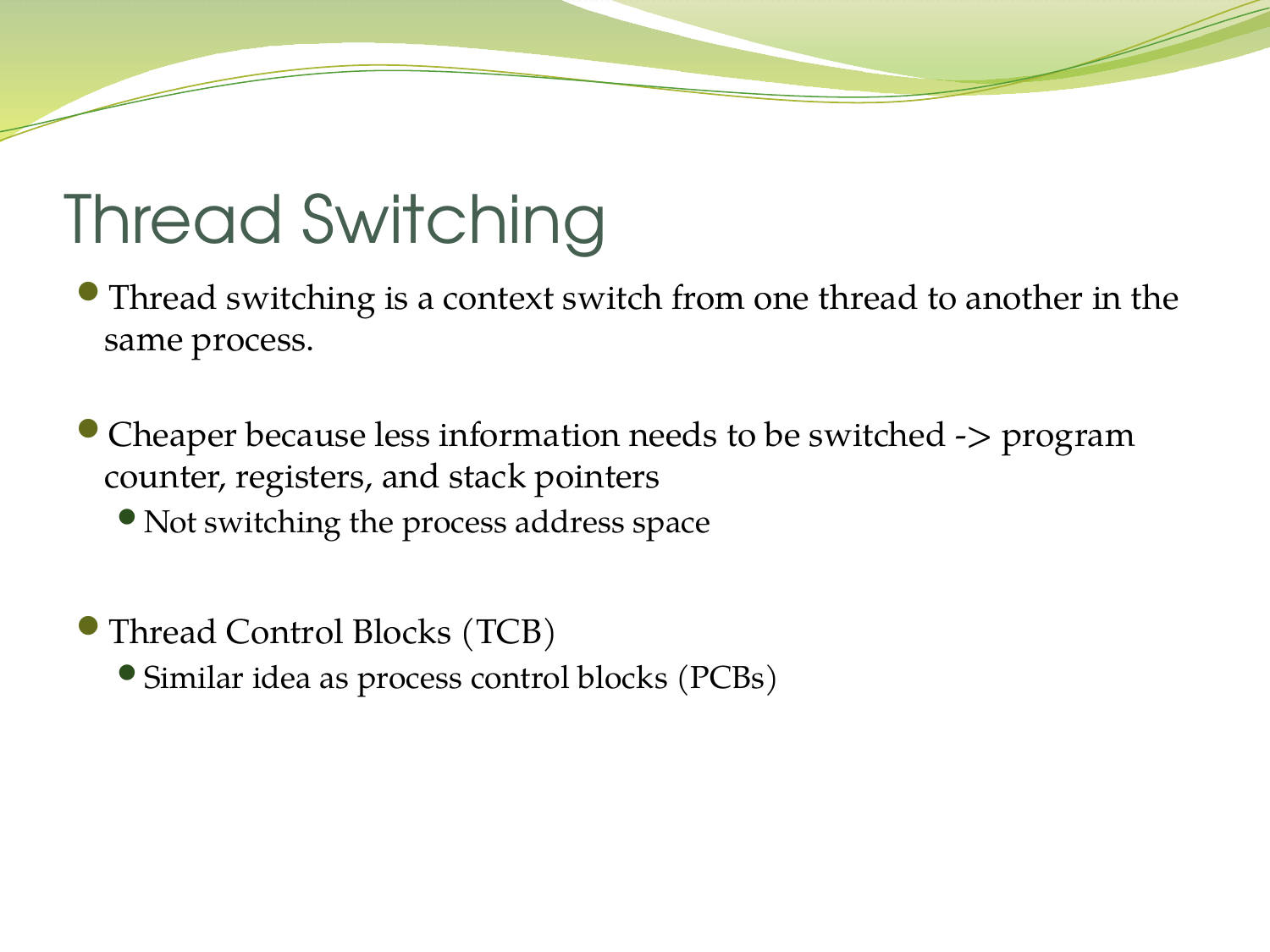

# Thread Switching
Thread switching is a context switch from one thread to another in the same process.

Cheaper because less information needs to be switched -> program counter, registers, and stack pointers
Not switching the process address space

Thread Control Blocks (TCB)
Similar idea as process control blocks (PCBs)